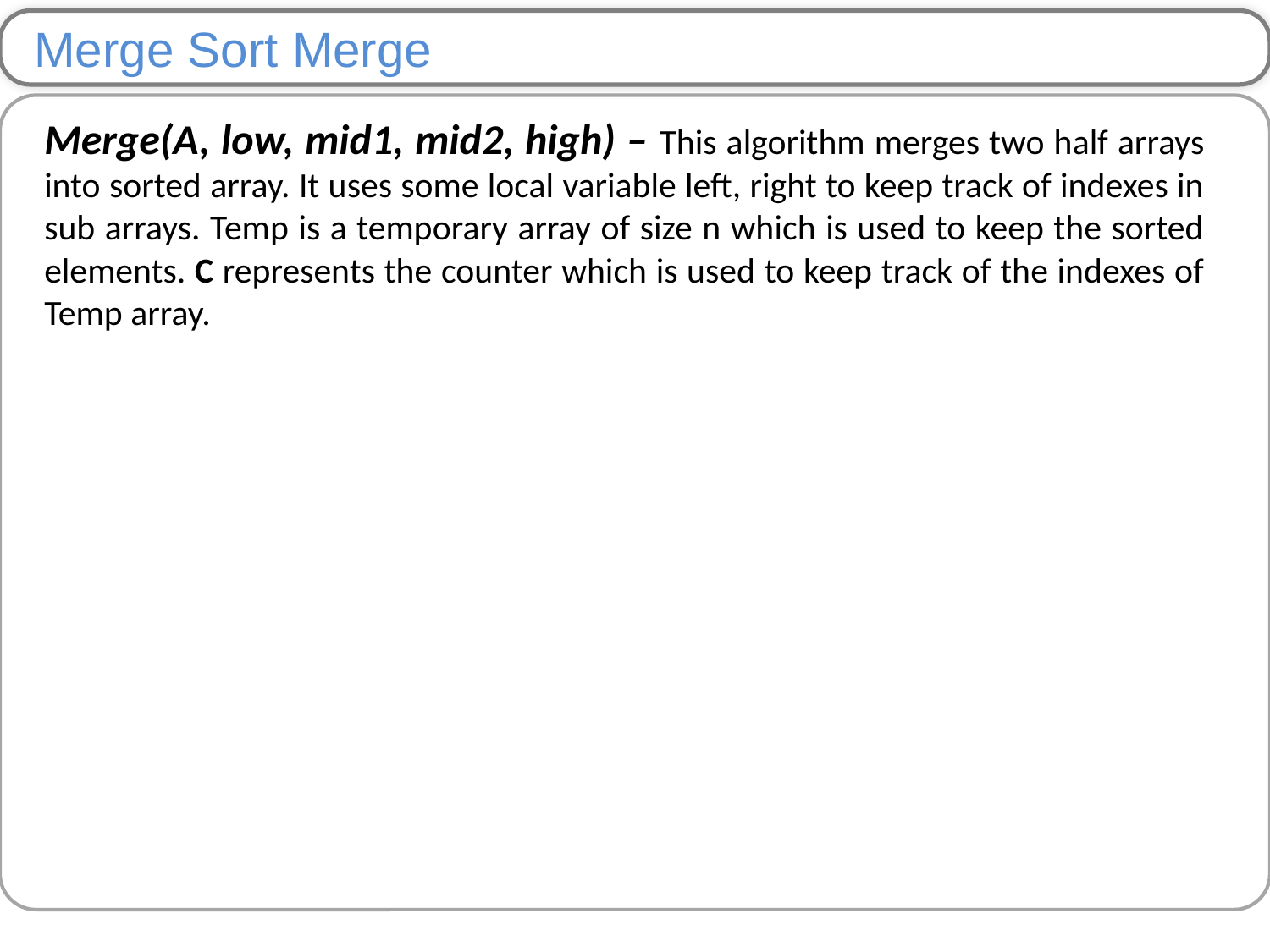

Merge Sort Merge

Merge(A, low, mid1, mid2, high) – This algorithm merges two half arrays into sorted array. It uses some local variable left, right to keep track of indexes in sub arrays. Temp is a temporary array of size n which is used to keep the sorted elements. C represents the counter which is used to keep track of the indexes of Temp array.